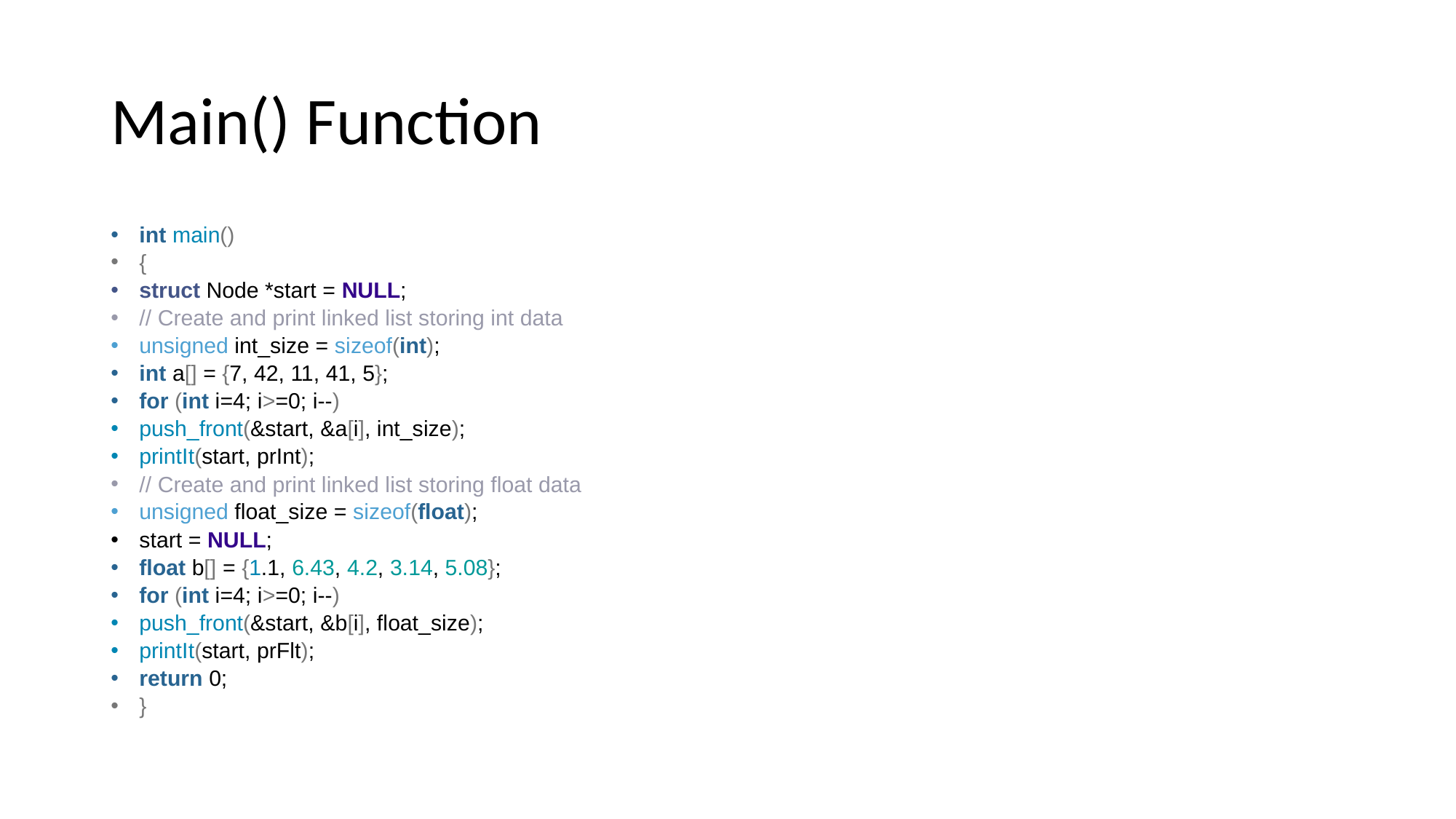

# Main() Function
int main()
{
struct Node *start = NULL;
// Create and print linked list storing int data
unsigned int_size = sizeof(int);
int a[] = {7, 42, 11, 41, 5};
for (int i=4; i>=0; i--)
push_front(&start, &a[i], int_size);
printIt(start, prInt);
// Create and print linked list storing float data
unsigned float_size = sizeof(float);
start = NULL;
float b[] = {1.1, 6.43, 4.2, 3.14, 5.08};
for (int i=4; i>=0; i--)
push_front(&start, &b[i], float_size);
printIt(start, prFlt);
return 0;
}